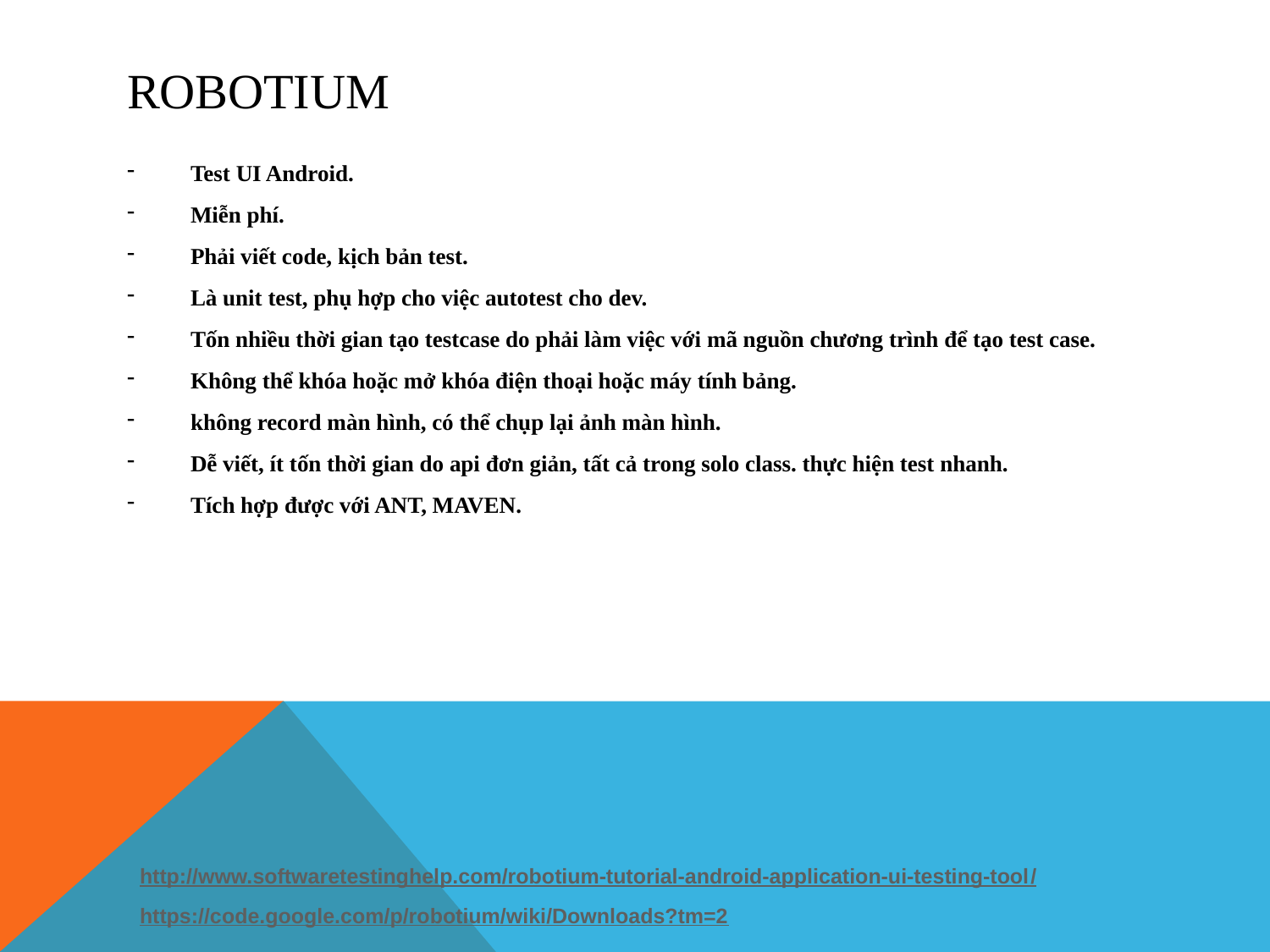

# Robotium
Test UI Android.
Miễn phí.
Phải viết code, kịch bản test.
Là unit test, phụ hợp cho việc autotest cho dev.
Tốn nhiều thời gian tạo testcase do phải làm việc với mã nguồn chương trình để tạo test case.
Không thể khóa hoặc mở khóa điện thoại hoặc máy tính bảng.
không record màn hình, có thể chụp lại ảnh màn hình.
Dễ viết, ít tốn thời gian do api đơn giản, tất cả trong solo class. thực hiện test nhanh.
Tích hợp được với ANT, MAVEN.
http://www.softwaretestinghelp.com/robotium-tutorial-android-application-ui-testing-tool/
https://code.google.com/p/robotium/wiki/Downloads?tm=2